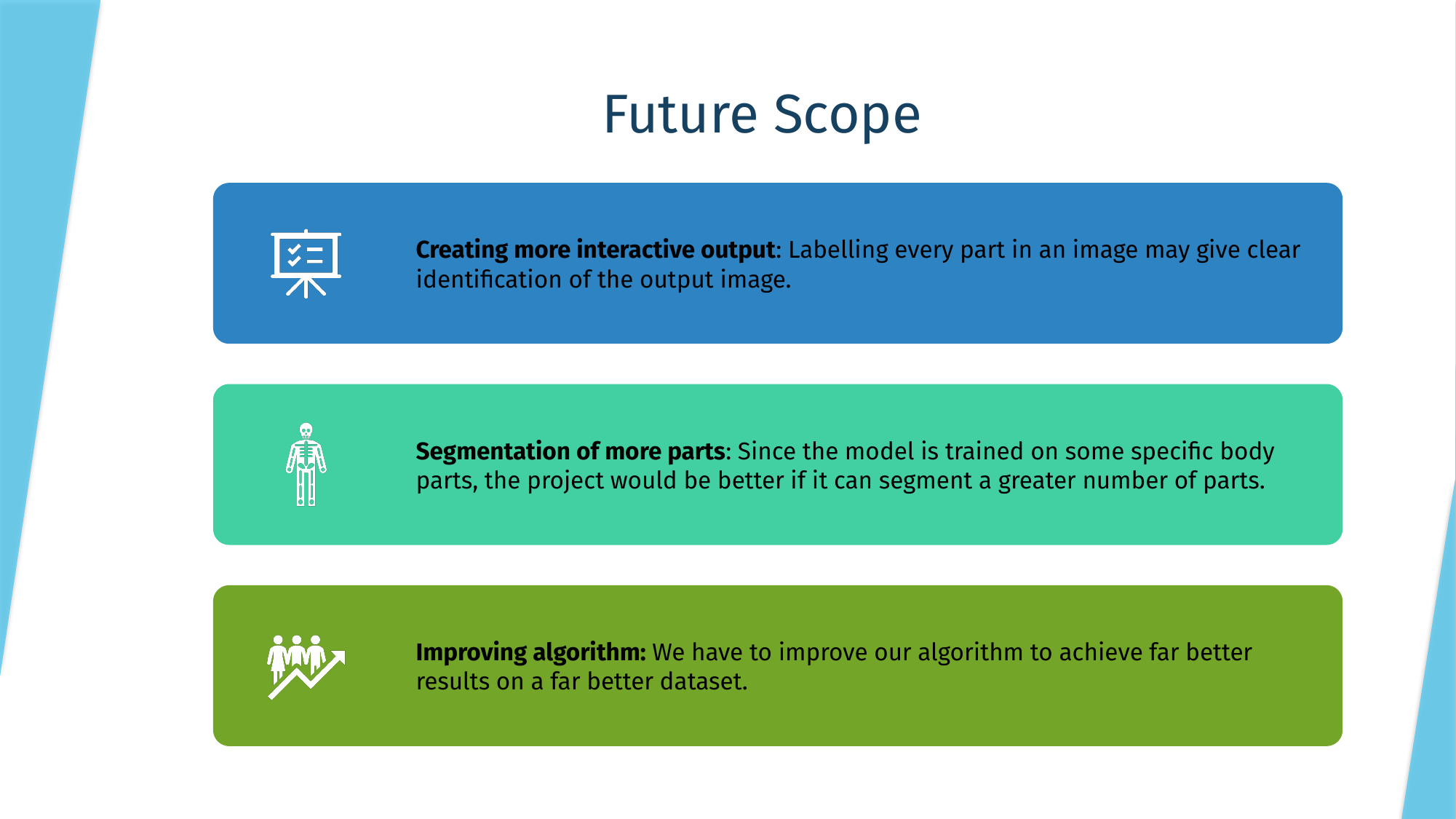

# Future Scope
Creating more interactive output: Labelling every part in an image may give clear identification of the output image.
Segmentation of more parts: Since the model is trained on some specific body parts, the project would be better if it can segment a greater number of parts.
Improving algorithm: We have to improve our algorithm to achieve far better results on a far better dataset.